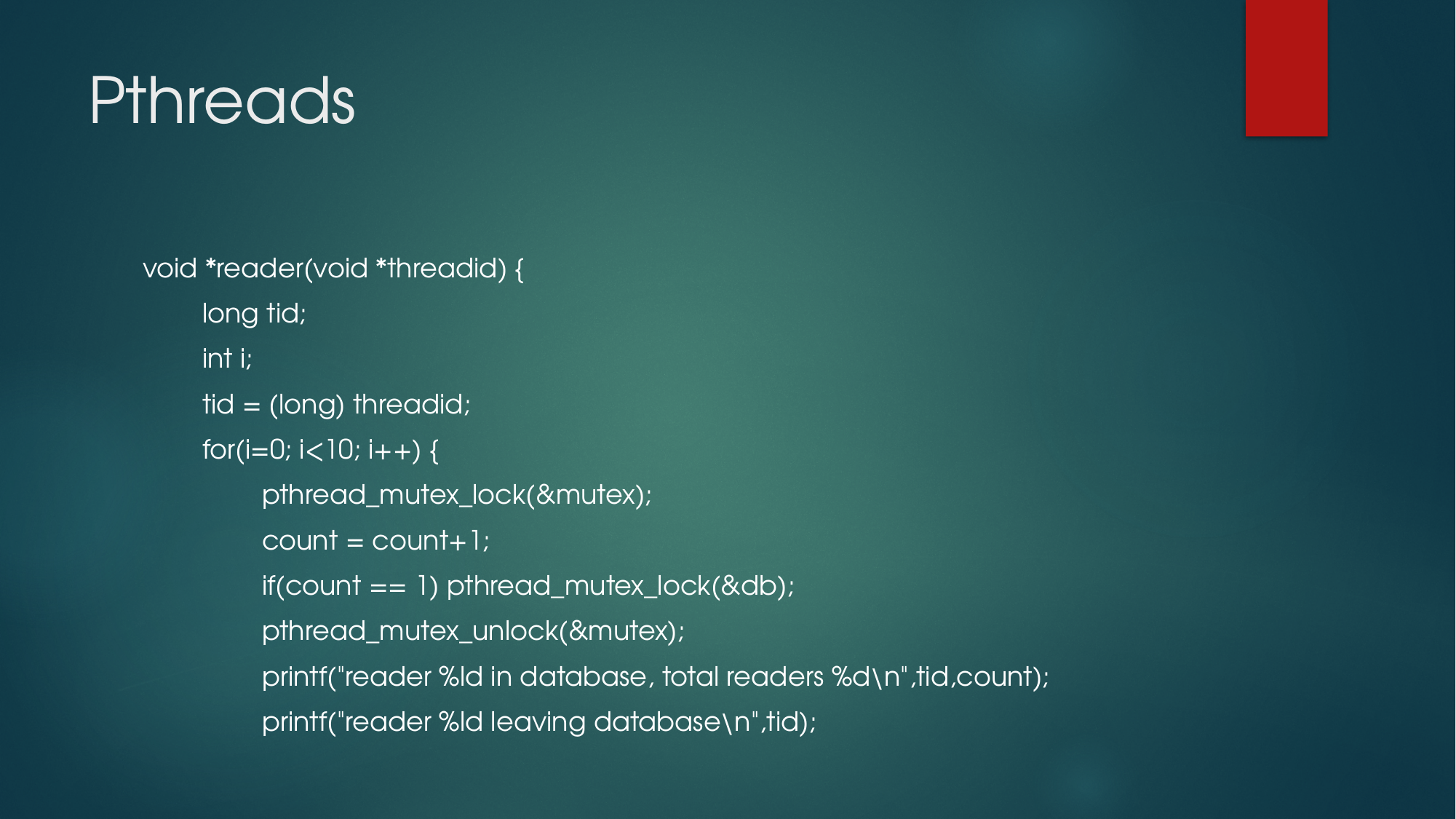

# Pthreads
void *reader(void *threadid) {
        long tid;
        int i;
        tid = (long) threadid;
        for(i=0; i<10; i++) {
                pthread_mutex_lock(&mutex);
                count = count+1;
                if(count == 1) pthread_mutex_lock(&db);
                pthread_mutex_unlock(&mutex);
                printf("reader %ld in database, total readers %d\n",tid,count);
                printf("reader %ld leaving database\n",tid);